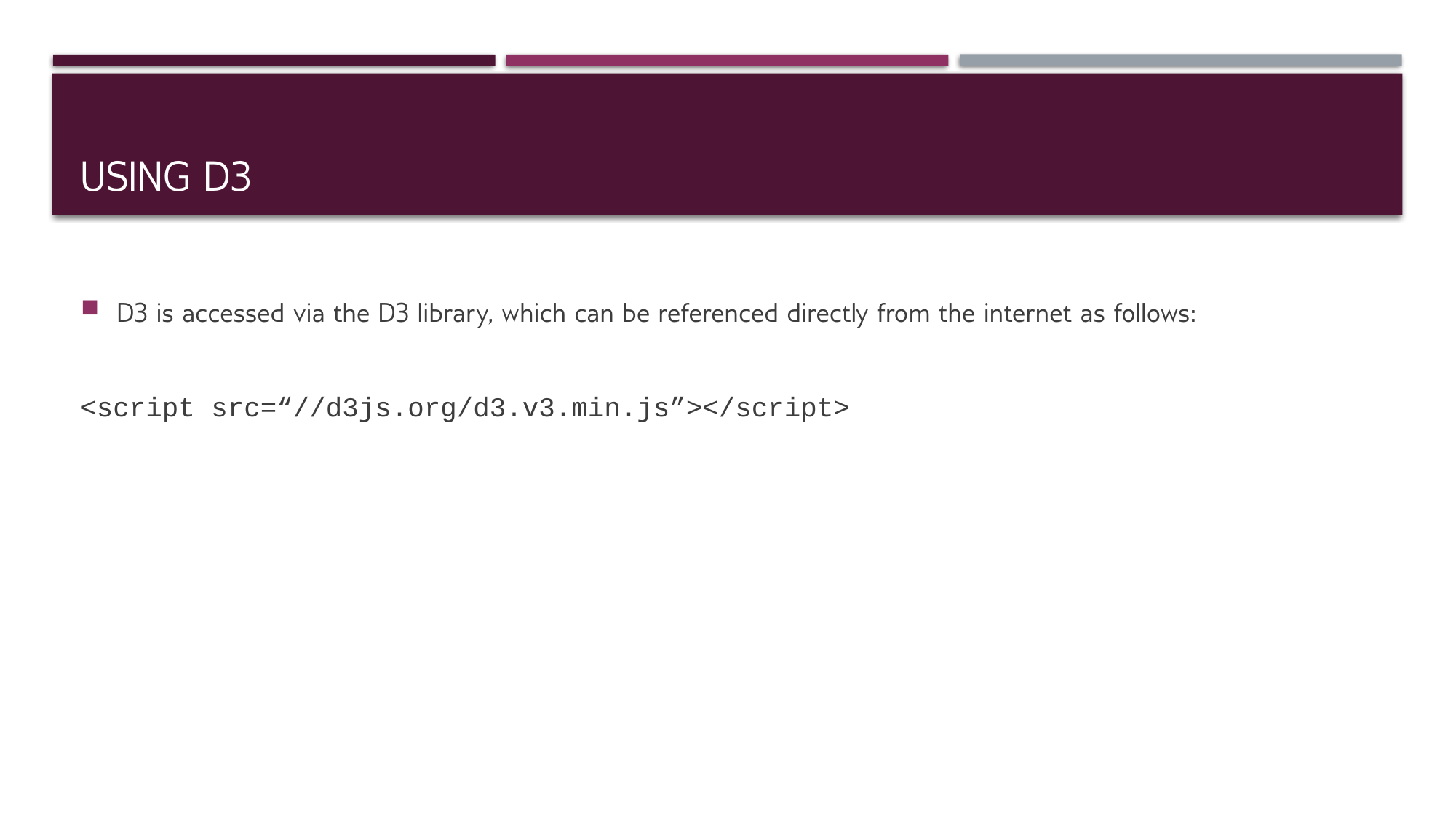

# Using D3
D3 is accessed via the D3 library, which can be referenced directly from the internet as follows:

<script src=“//d3js.org/d3.v3.min.js”></script>